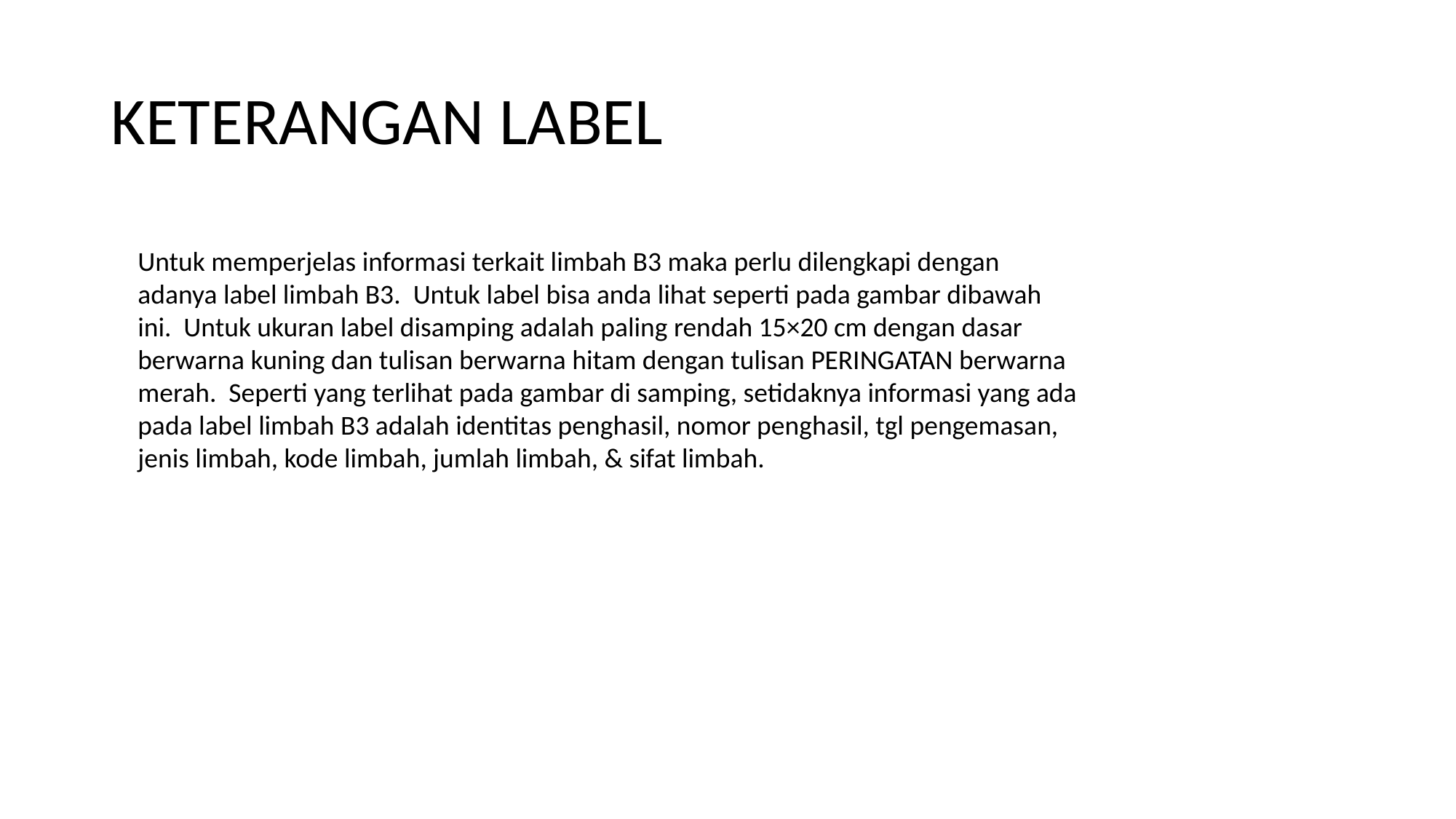

# KETERANGAN LABEL
Untuk memperjelas informasi terkait limbah B3 maka perlu dilengkapi dengan adanya label limbah B3.  Untuk label bisa anda lihat seperti pada gambar dibawah ini.  Untuk ukuran label disamping adalah paling rendah 15×20 cm dengan dasar berwarna kuning dan tulisan berwarna hitam dengan tulisan PERINGATAN berwarna merah.  Seperti yang terlihat pada gambar di samping, setidaknya informasi yang ada pada label limbah B3 adalah identitas penghasil, nomor penghasil, tgl pengemasan, jenis limbah, kode limbah, jumlah limbah, & sifat limbah.